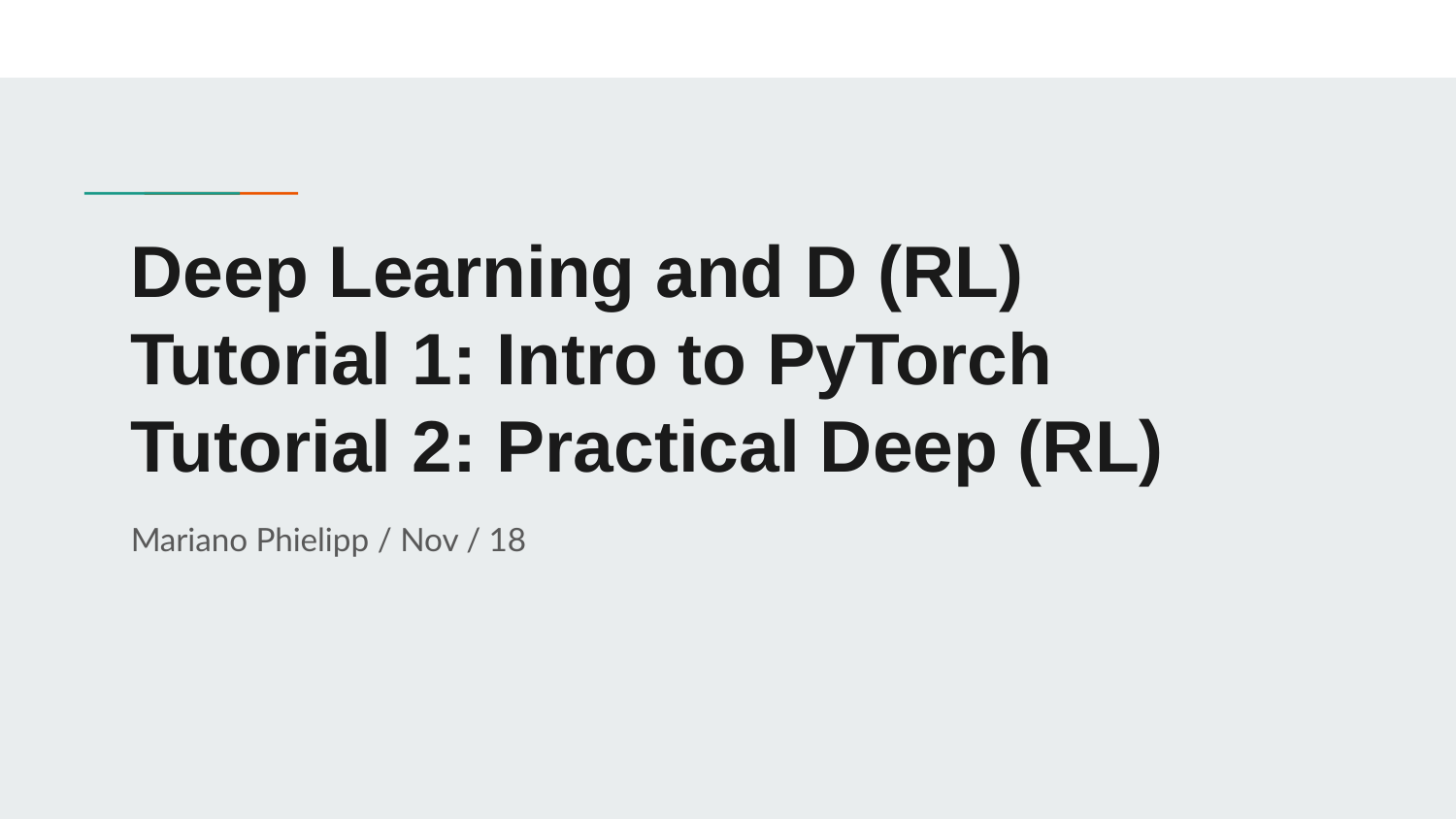

# Deep Learning and D (RL)
Tutorial 1: Intro to PyTorch
Tutorial 2: Practical Deep (RL)
Mariano Phielipp / Nov / 18